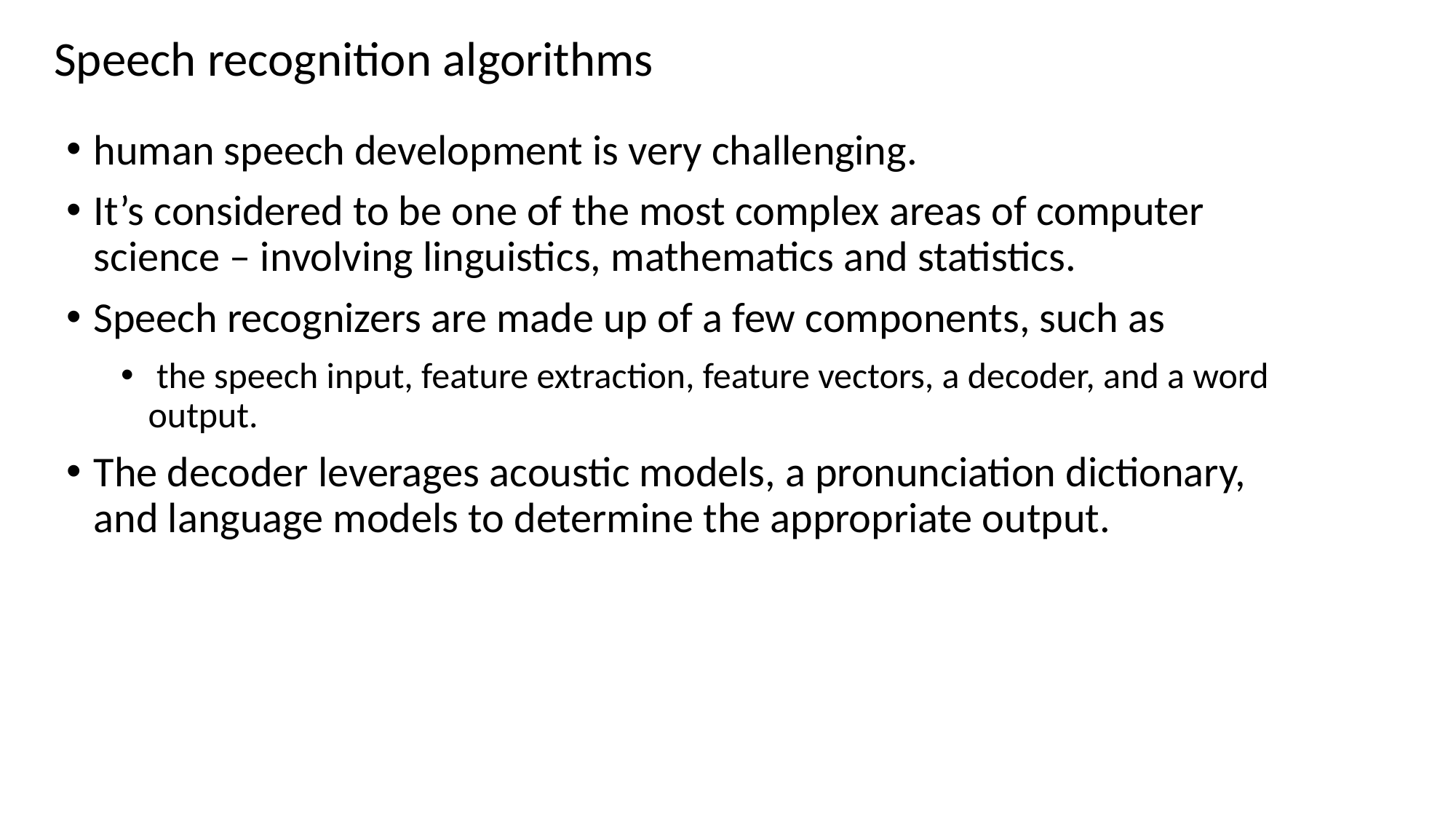

# Speech recognition algorithms
human speech development is very challenging.
It’s considered to be one of the most complex areas of computer science – involving linguistics, mathematics and statistics.
Speech recognizers are made up of a few components, such as
 the speech input, feature extraction, feature vectors, a decoder, and a word output.
The decoder leverages acoustic models, a pronunciation dictionary, and language models to determine the appropriate output.